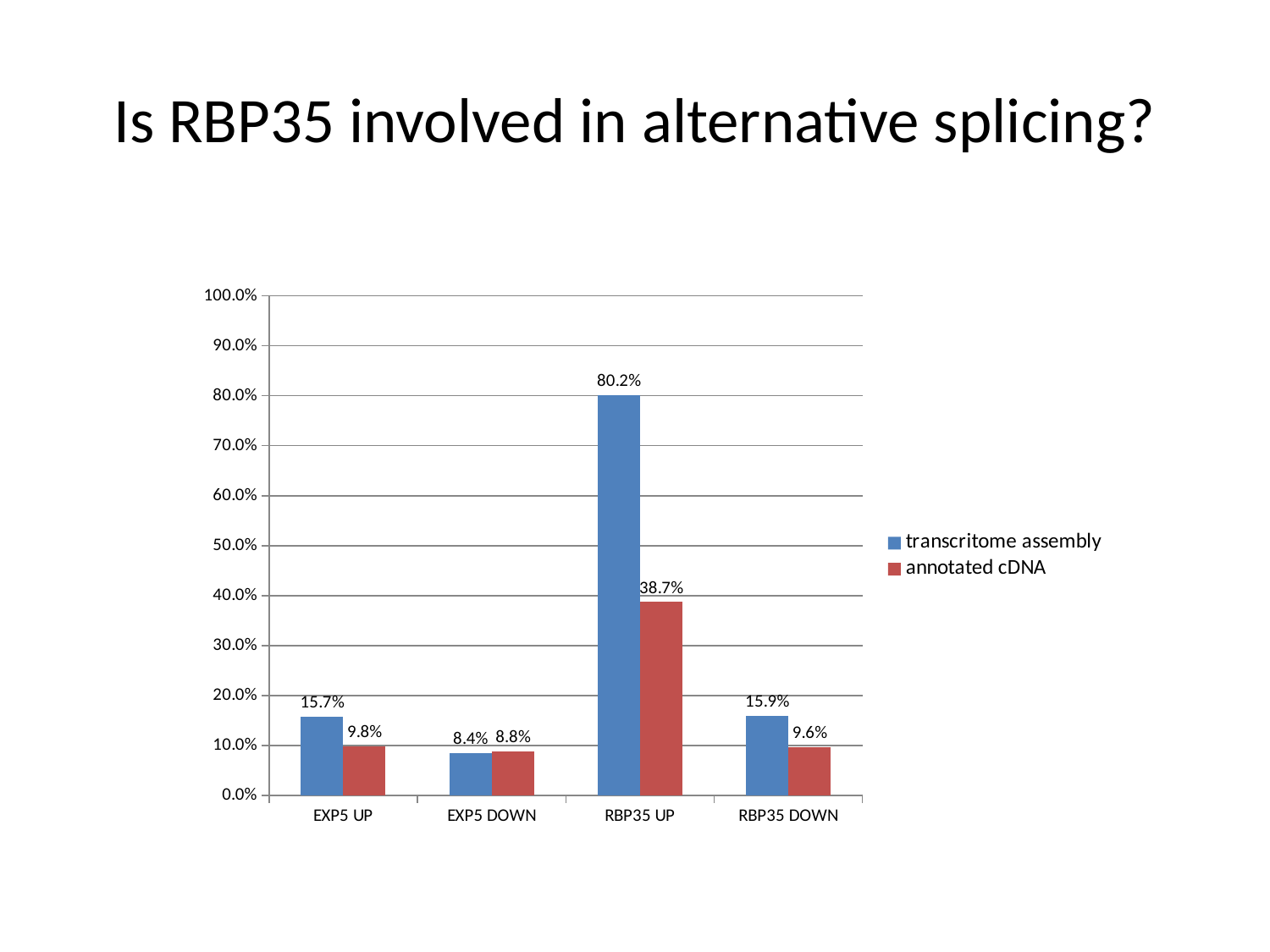

# Is RBP35 involved in alternative splicing?

### Chart

| Category | transcritome assembly | annotated cDNA |
|---|---|---|
| EXP5 UP | 0.15715883668903805 | 0.09843400447427293 |
| EXP5 DOWN | 0.08380657373945964 | 0.08793667182928928 |
| RBP35 UP | 0.8015243667718839 | 0.38686580953114175 |
| RBP35 DOWN | 0.15879971299712997 | 0.09617158671586716 |